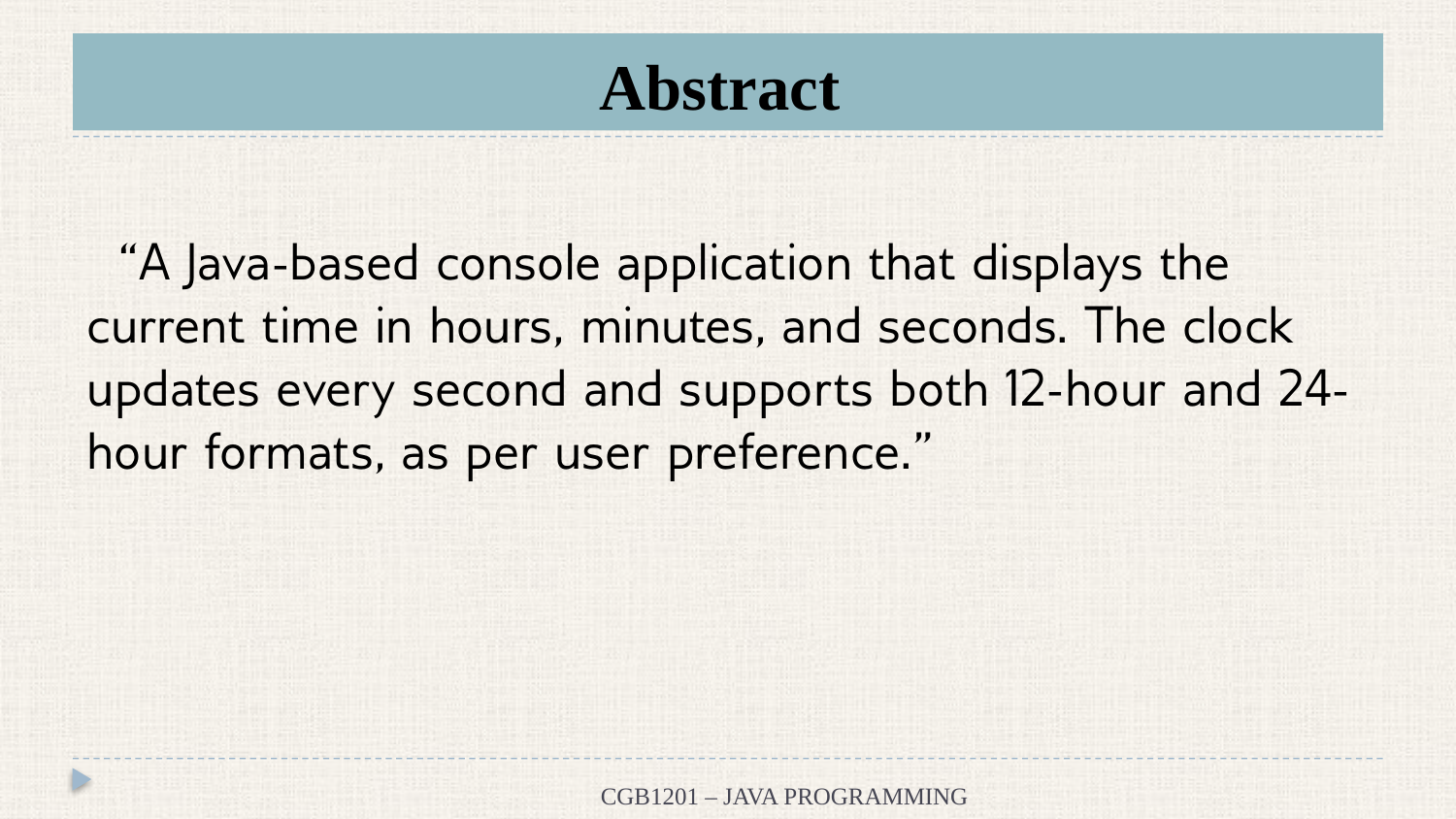

# Abstract

  “A Java-based console application that displays the current time in hours, minutes, and seconds. The clock updates every second and supports both 12-hour and 24-hour formats, as per user preference.”
3
CGB1201 – JAVA PROGRAMMING